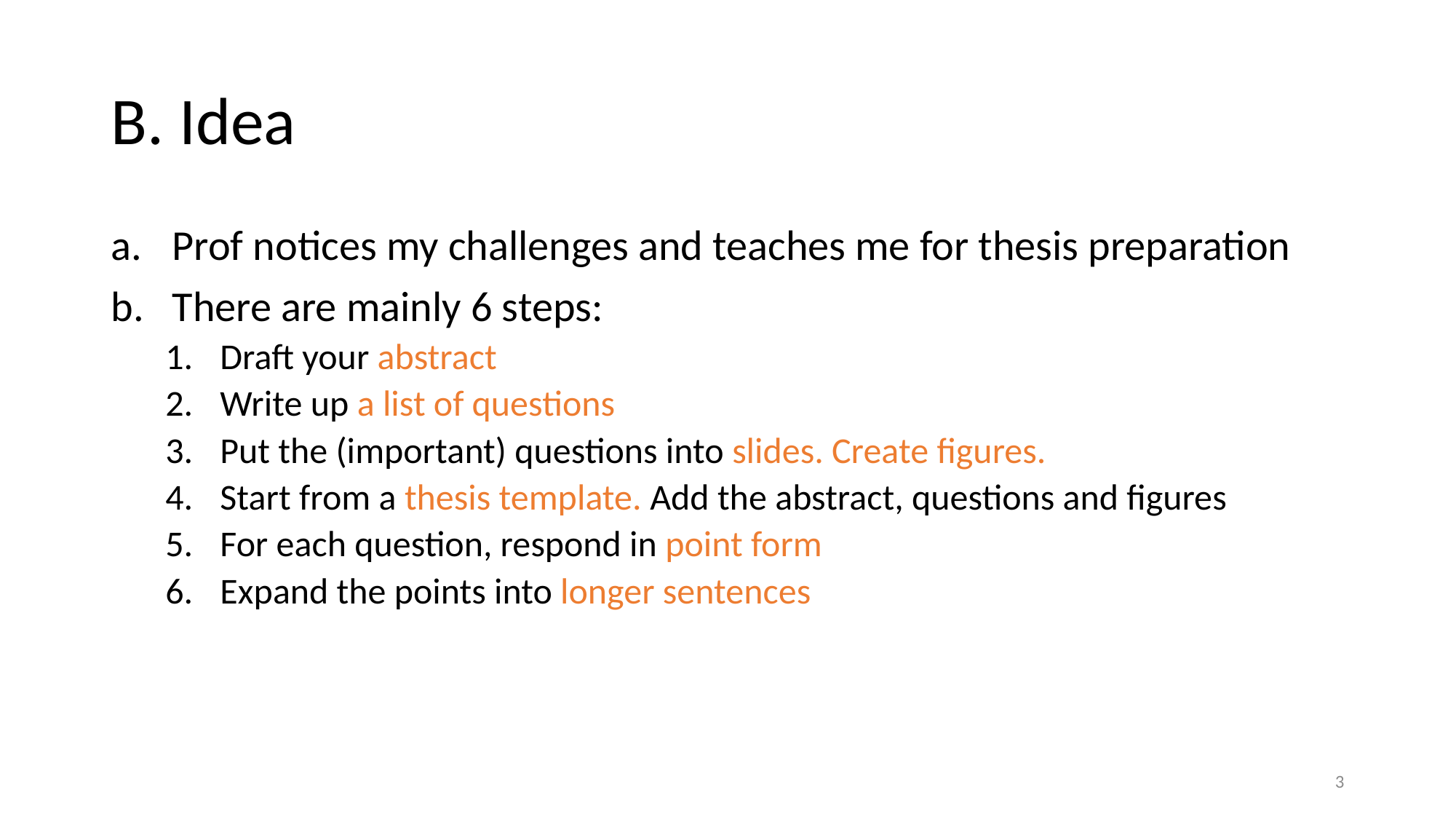

# B. Idea
Prof notices my challenges and teaches me for thesis preparation
There are mainly 6 steps:
Draft your abstract
Write up a list of questions
Put the (important) questions into slides. Create figures.
Start from a thesis template. Add the abstract, questions and figures
For each question, respond in point form
Expand the points into longer sentences
3